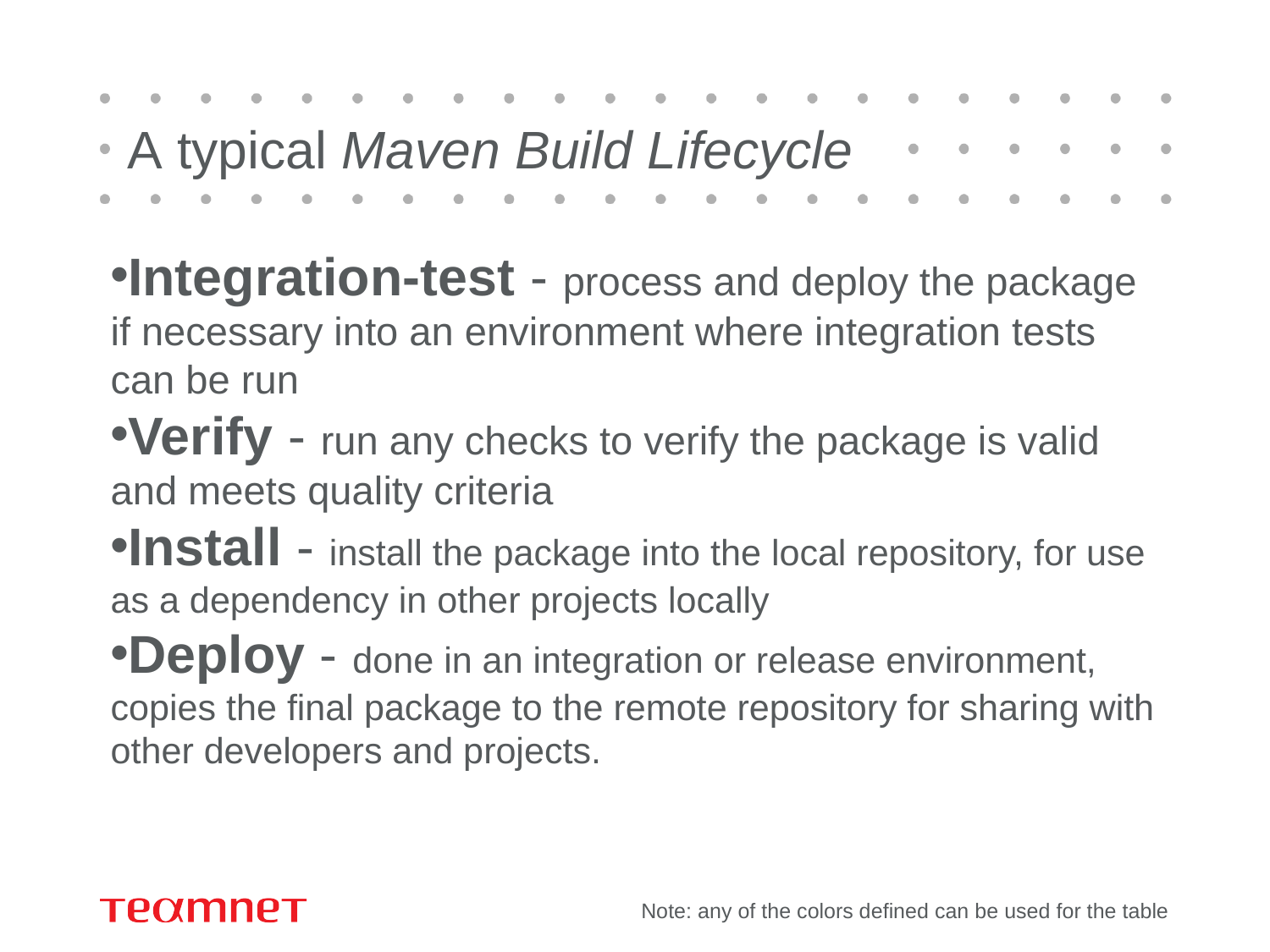

# A typical Maven Build Lifecycle
Integration-test - process and deploy the package if necessary into an environment where integration tests can be run
Verify - run any checks to verify the package is valid and meets quality criteria
Install - install the package into the local repository, for use as a dependency in other projects locally
Deploy - done in an integration or release environment, copies the final package to the remote repository for sharing with other developers and projects.

Note: any of the colors defined can be used for the table